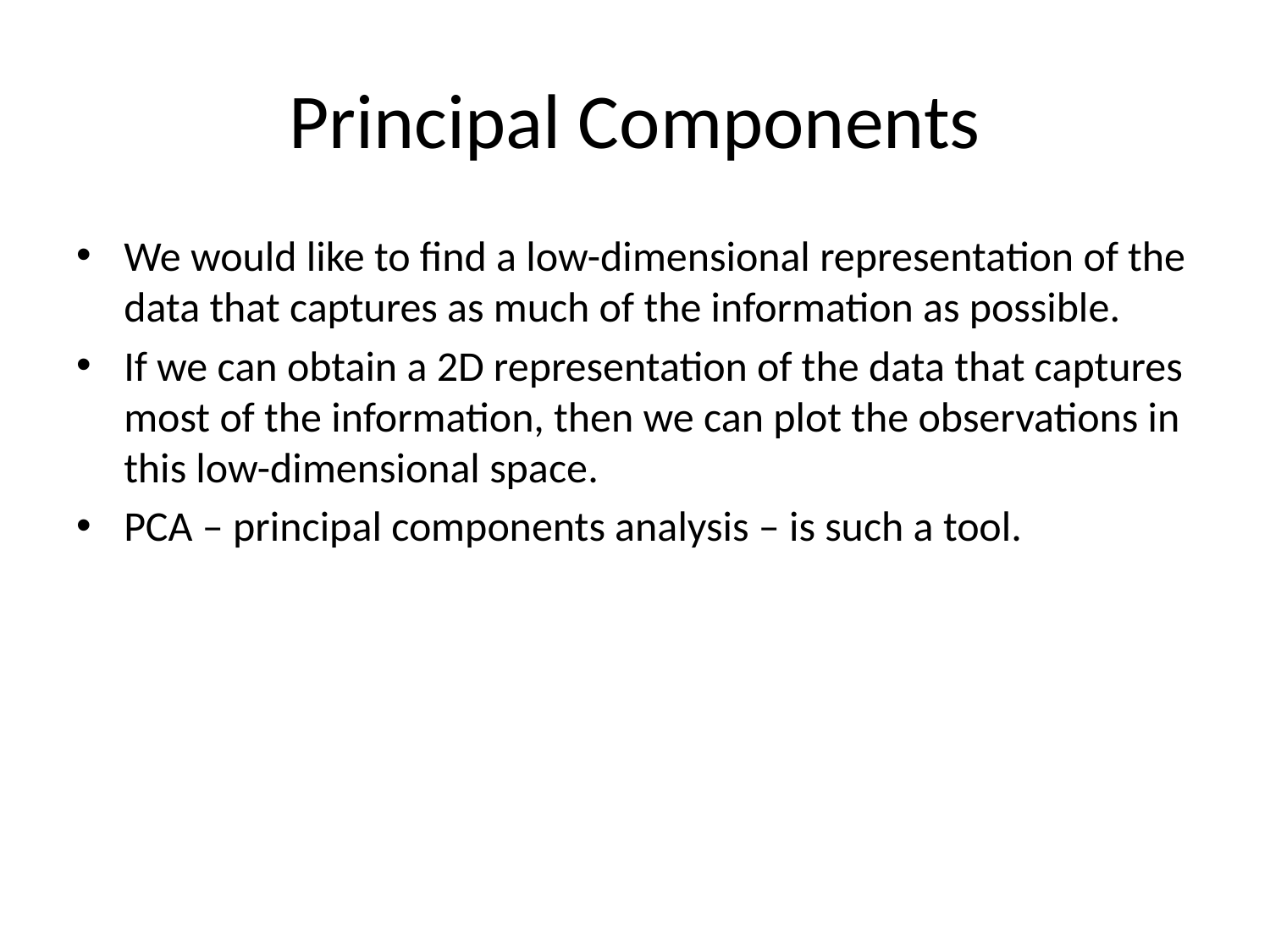

# Principal Components
We would like to find a low-dimensional representation of the data that captures as much of the information as possible.
If we can obtain a 2D representation of the data that captures most of the information, then we can plot the observations in this low-dimensional space.
PCA – principal components analysis – is such a tool.